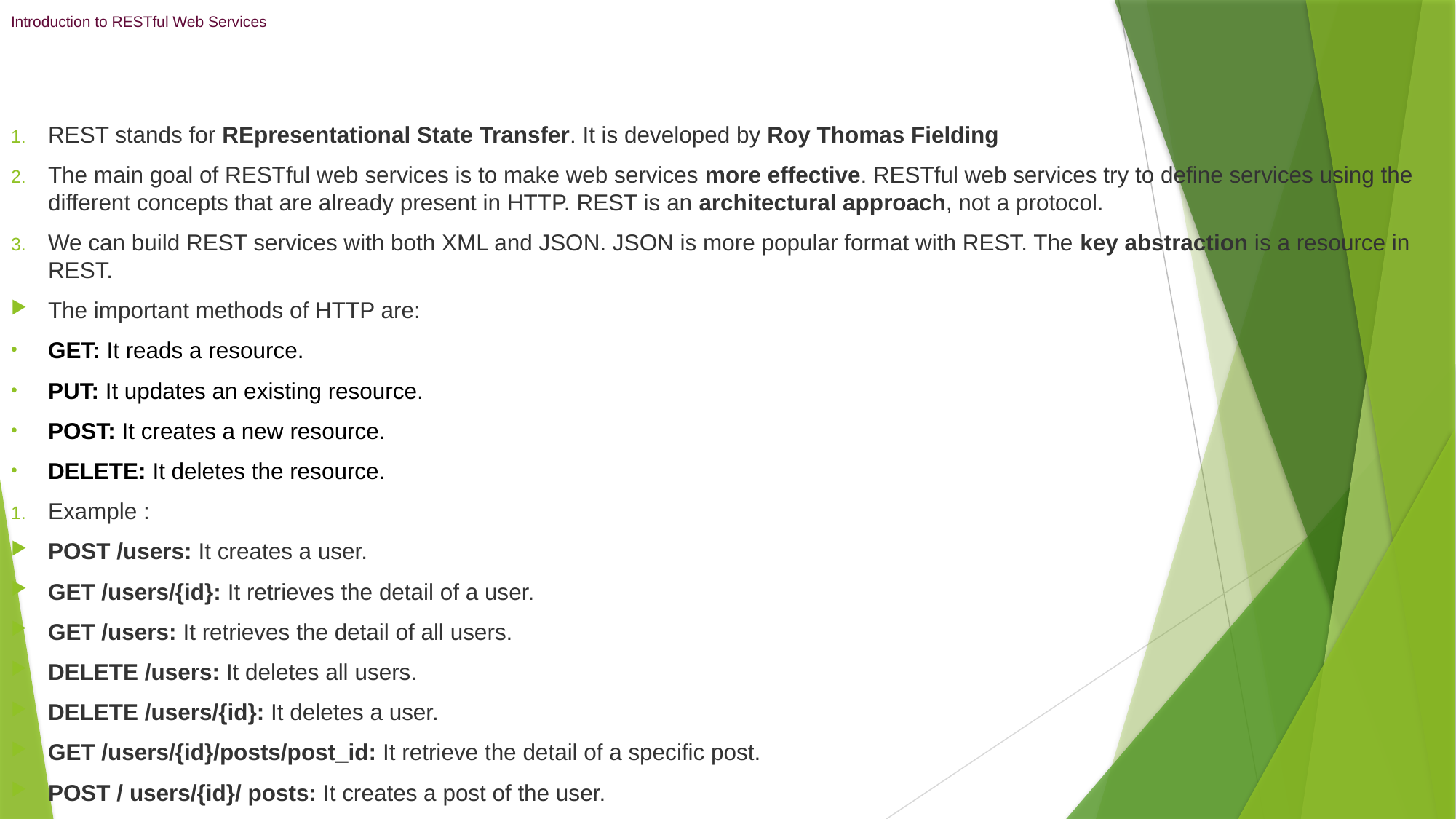

# Introduction to RESTful Web Services

REST stands for REpresentational State Transfer. It is developed by Roy Thomas Fielding
The main goal of RESTful web services is to make web services more effective. RESTful web services try to define services using the different concepts that are already present in HTTP. REST is an architectural approach, not a protocol.
We can build REST services with both XML and JSON. JSON is more popular format with REST. The key abstraction is a resource in REST.
The important methods of HTTP are:
GET: It reads a resource.
PUT: It updates an existing resource.
POST: It creates a new resource.
DELETE: It deletes the resource.
Example :
POST /users: It creates a user.
GET /users/{id}: It retrieves the detail of a user.
GET /users: It retrieves the detail of all users.
DELETE /users: It deletes all users.
DELETE /users/{id}: It deletes a user.
GET /users/{id}/posts/post_id: It retrieve the detail of a specific post.
POST / users/{id}/ posts: It creates a post of the user.